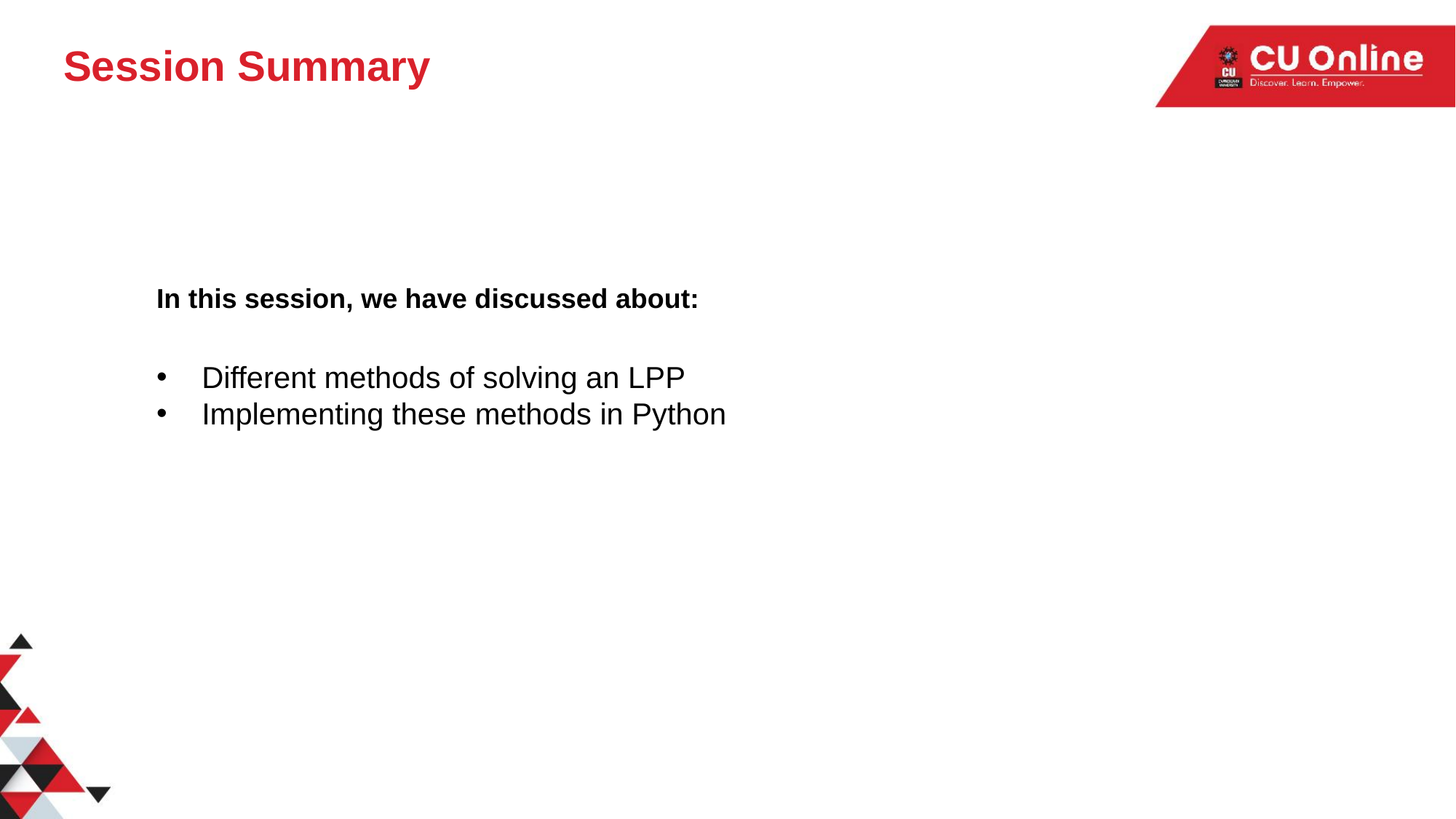

# Session Summary
In this session, we have discussed about:
Different methods of solving an LPP
Implementing these methods in Python